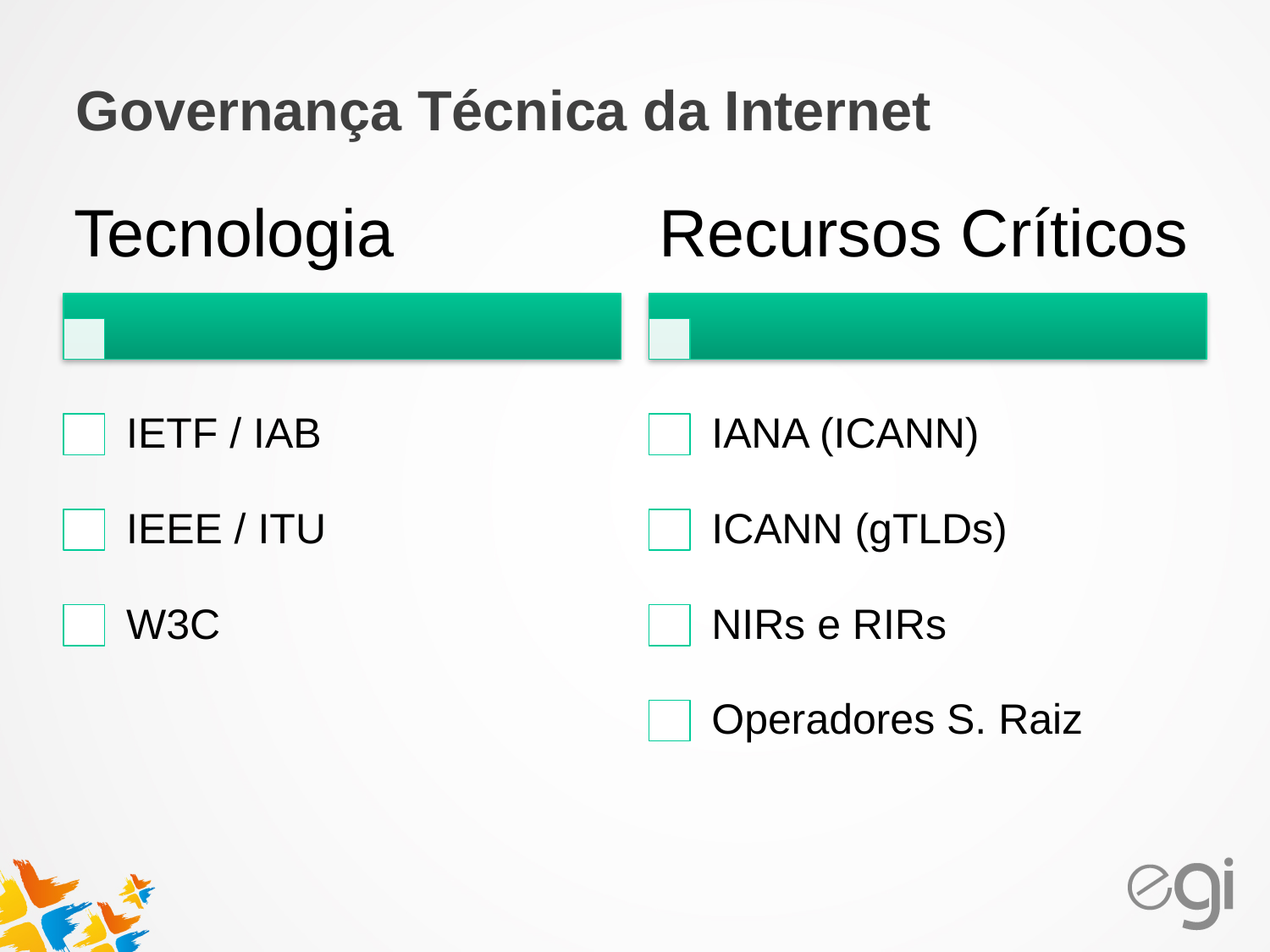

# Governança Técnica da Internet
Tecnologia
IETF / IAB
IEEE / ITU
W3C
Recursos Críticos
IANA (ICANN)
ICANN (gTLDs)
NIRs e RIRs
Operadores S. Raiz